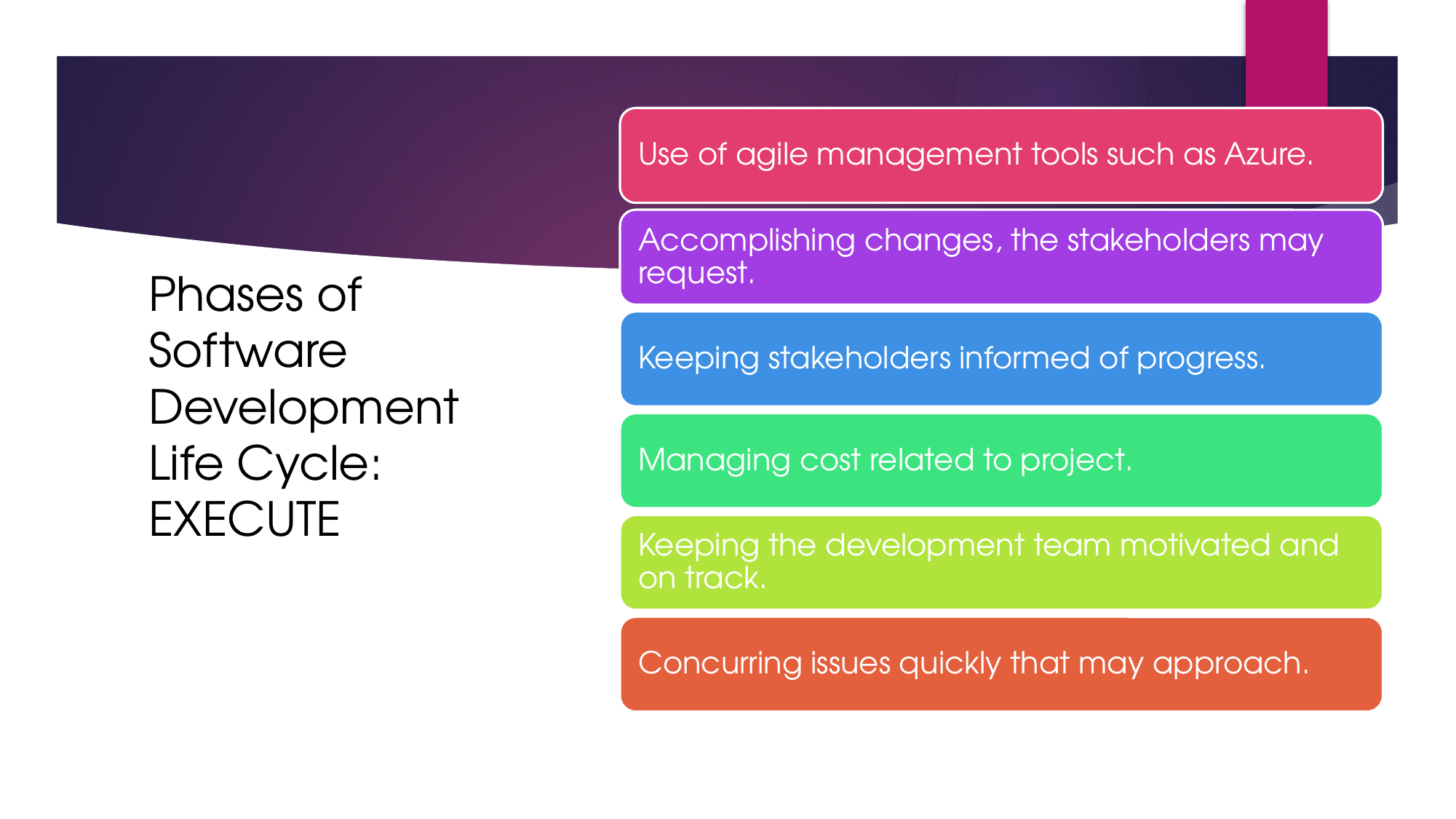

Use of agile management tools such as Azure.
Accomplishing changes, the stakeholders may request.
Keeping stakeholders informed of progress.
Managing cost related to project.
Keeping the development team motivated and on track.
Concurring issues quickly that may approach.
# Phases of Software Development Life Cycle: EXECUTE